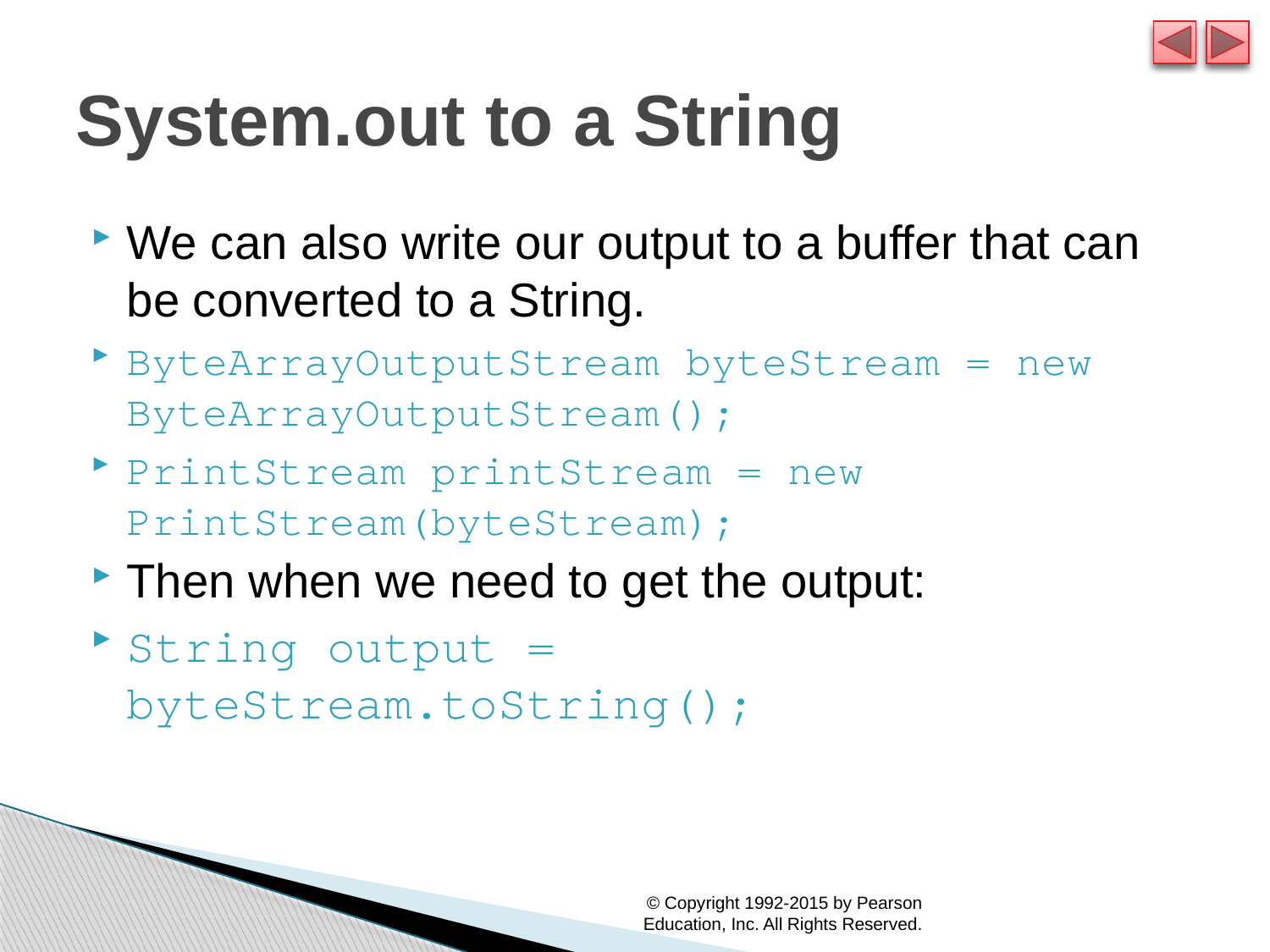

# System.out to a String
We can also write our output to a buffer that can be converted to a String.
ByteArrayOutputStream byteStream = new ByteArrayOutputStream();
PrintStream printStream = new PrintStream(byteStream);
Then when we need to get the output:
String output = byteStream.toString();
© Copyright 1992-2015 by Pearson Education, Inc. All Rights Reserved.